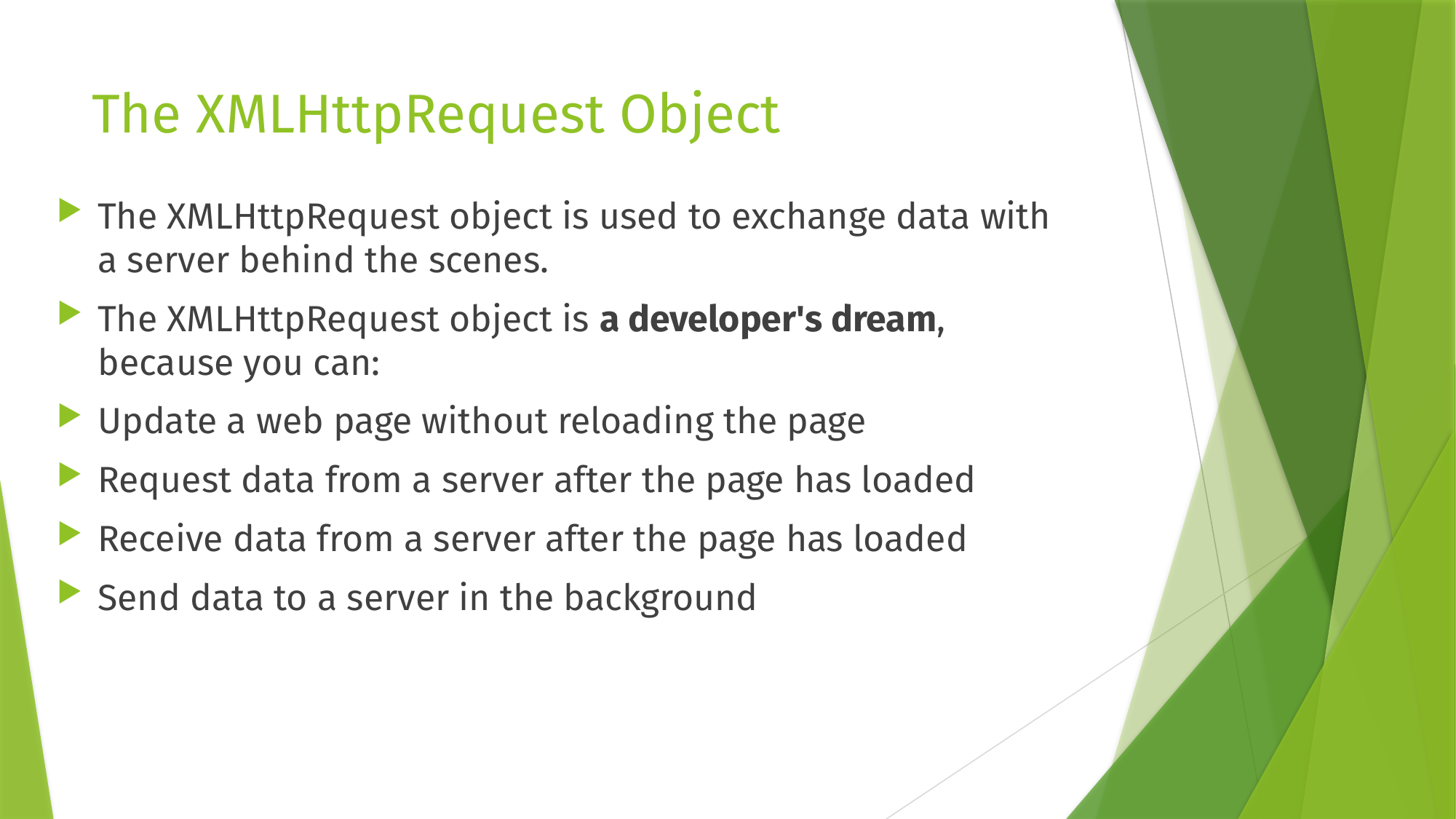

# The XMLHttpRequest Object
The XMLHttpRequest object is used to exchange data with a server behind the scenes.
The XMLHttpRequest object is a developer's dream, because you can:
Update a web page without reloading the page
Request data from a server after the page has loaded
Receive data from a server after the page has loaded
Send data to a server in the background